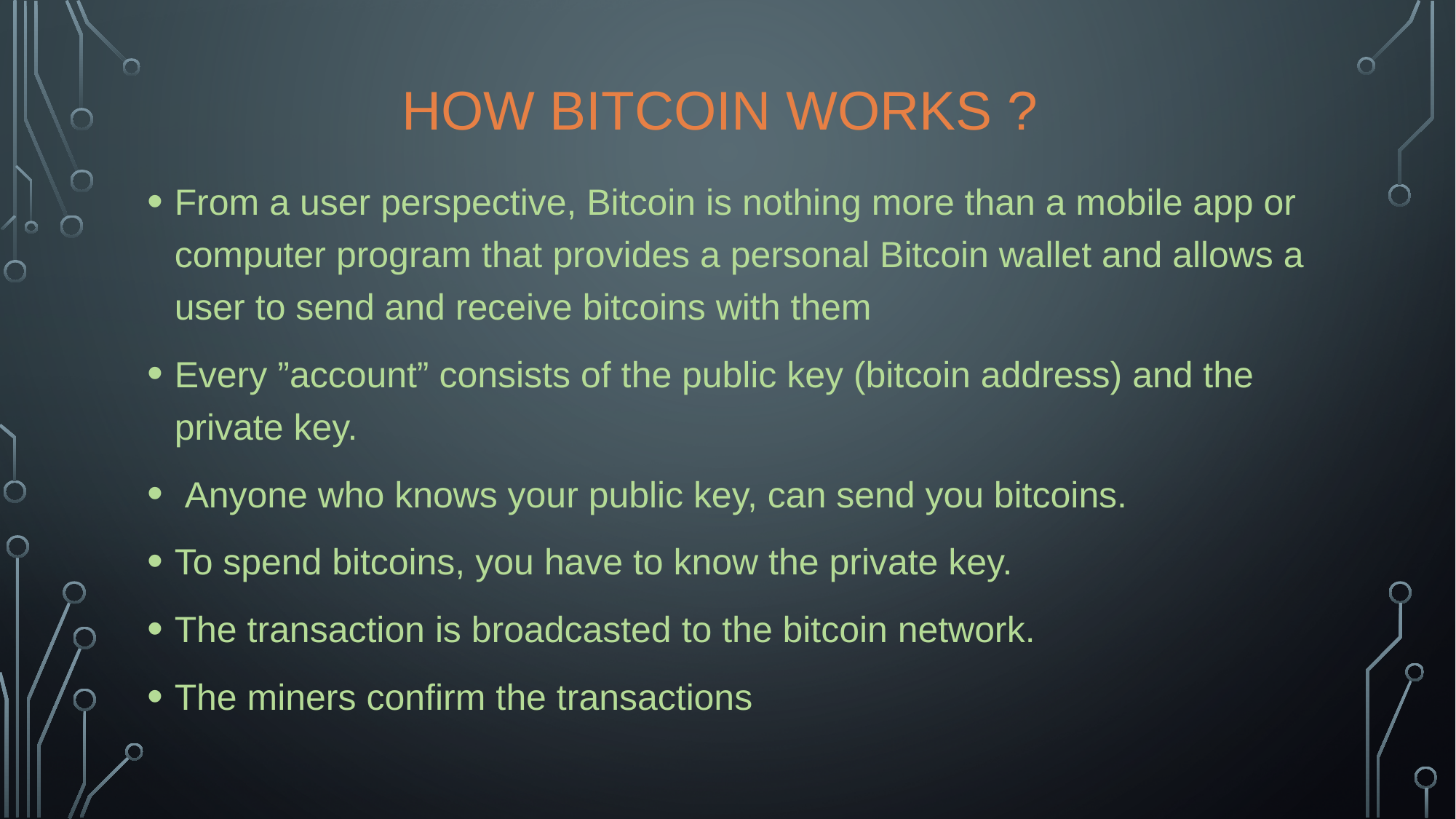

# How Bitcoin Works ?
From a user perspective, Bitcoin is nothing more than a mobile app or computer program that provides a personal Bitcoin wallet and allows a user to send and receive bitcoins with them
Every ”account” consists of the public key (bitcoin address) and the private key.
 Anyone who knows your public key, can send you bitcoins.
To spend bitcoins, you have to know the private key.
The transaction is broadcasted to the bitcoin network.
The miners confirm the transactions